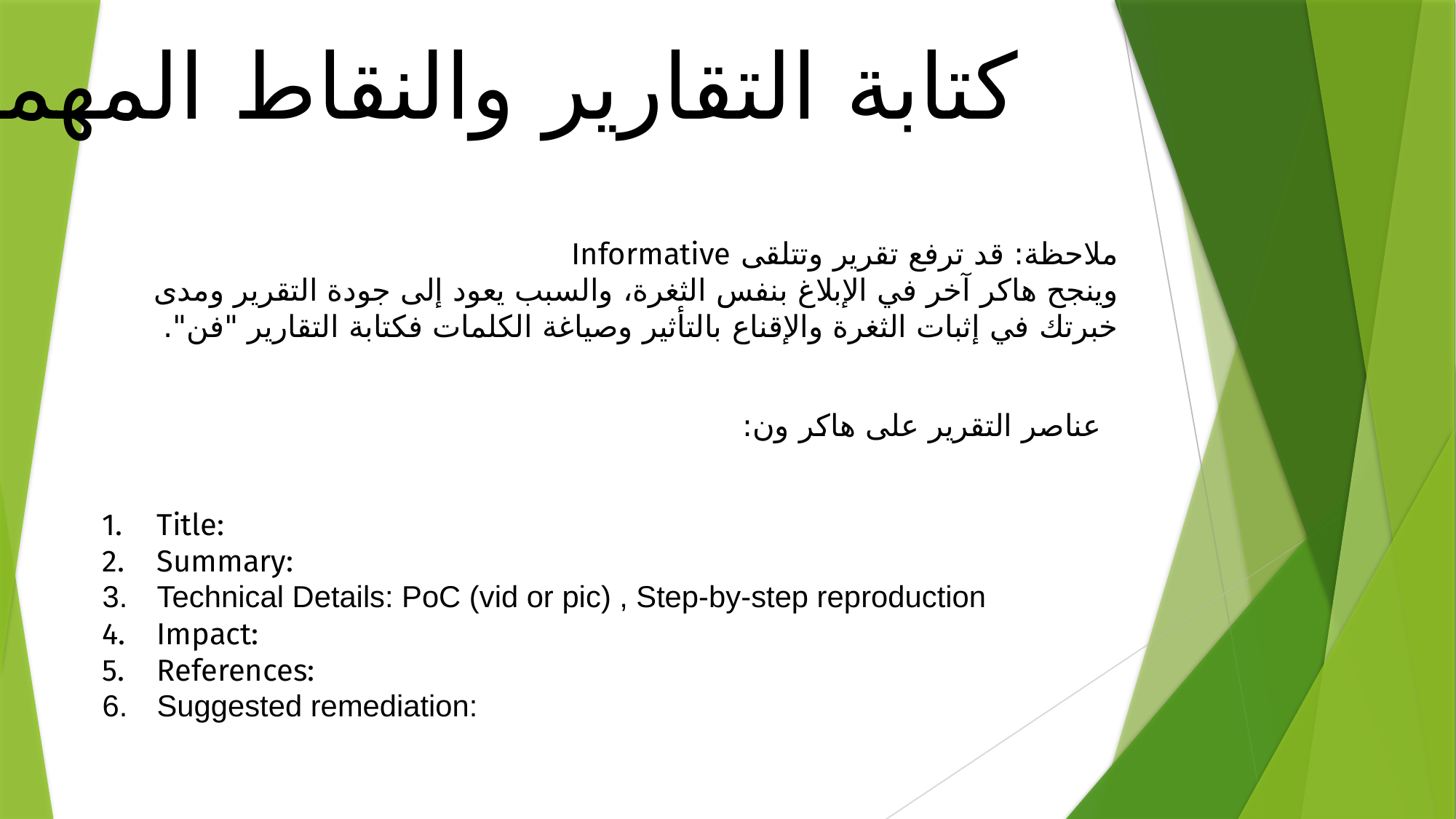

كتابة التقارير والنقاط المهمة
ملاحظة: قد ترفع تقرير وتتلقى Informative
وينجح هاكر آخر في الإبلاغ بنفس الثغرة، والسبب يعود إلى جودة التقرير ومدى خبرتك في إثبات الثغرة والإقناع بالتأثير وصياغة الكلمات فكتابة التقارير "فن".
عناصر التقرير على هاكر ون:
Title:
Summary:
Technical Details: PoC (vid or pic) , Step-by-step reproduction
Impact:
References:
Suggested remediation: